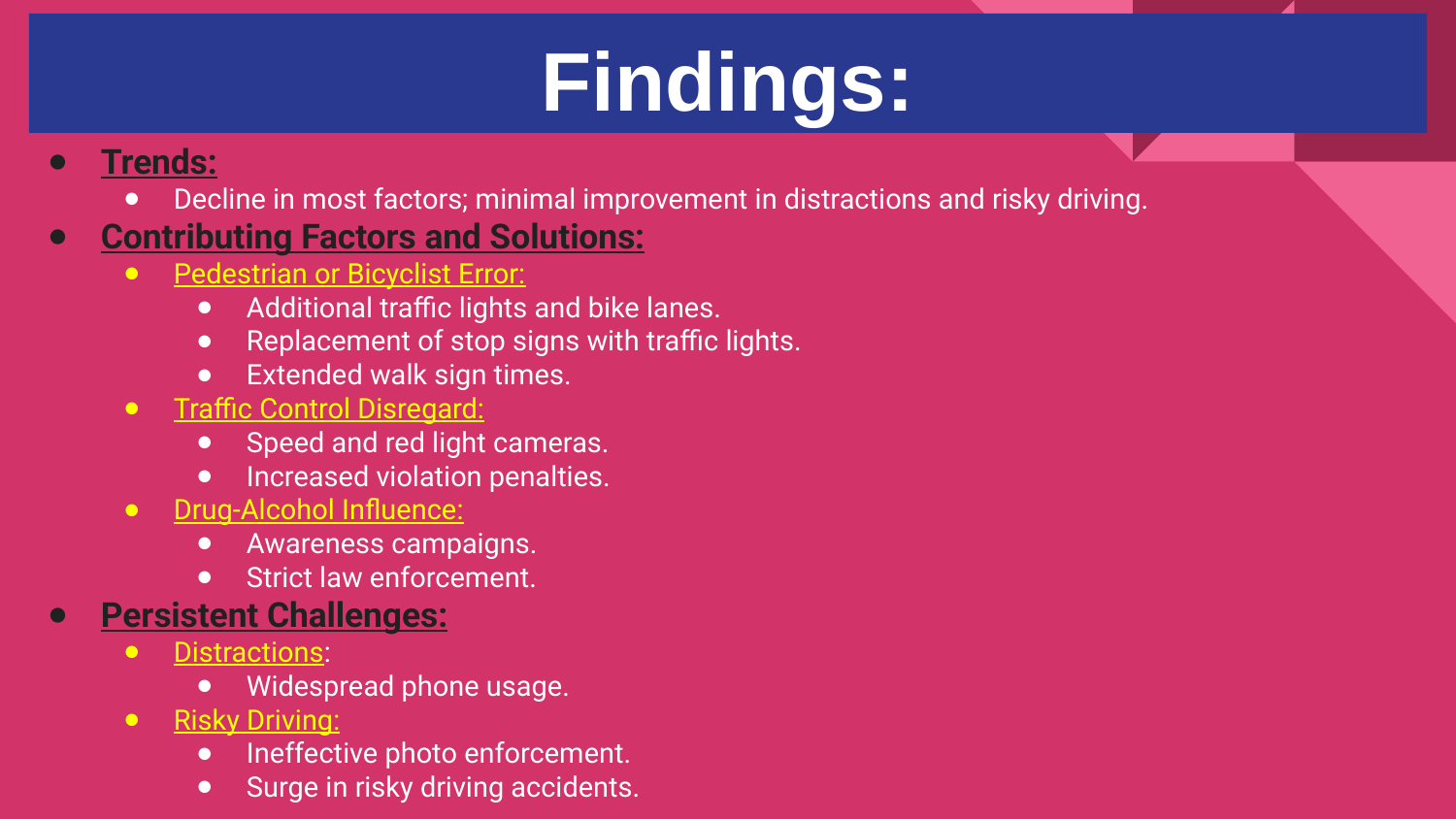

Findings:
# Trends:
Decline in most factors; minimal improvement in distractions and risky driving.
Contributing Factors and Solutions:
Pedestrian or Bicyclist Error:
Additional traffic lights and bike lanes.
Replacement of stop signs with traffic lights.
Extended walk sign times.
Traffic Control Disregard:
Speed and red light cameras.
Increased violation penalties.
Drug-Alcohol Influence:
Awareness campaigns.
Strict law enforcement.
Persistent Challenges:
Distractions:
Widespread phone usage.
Risky Driving:
Ineffective photo enforcement.
Surge in risky driving accidents.